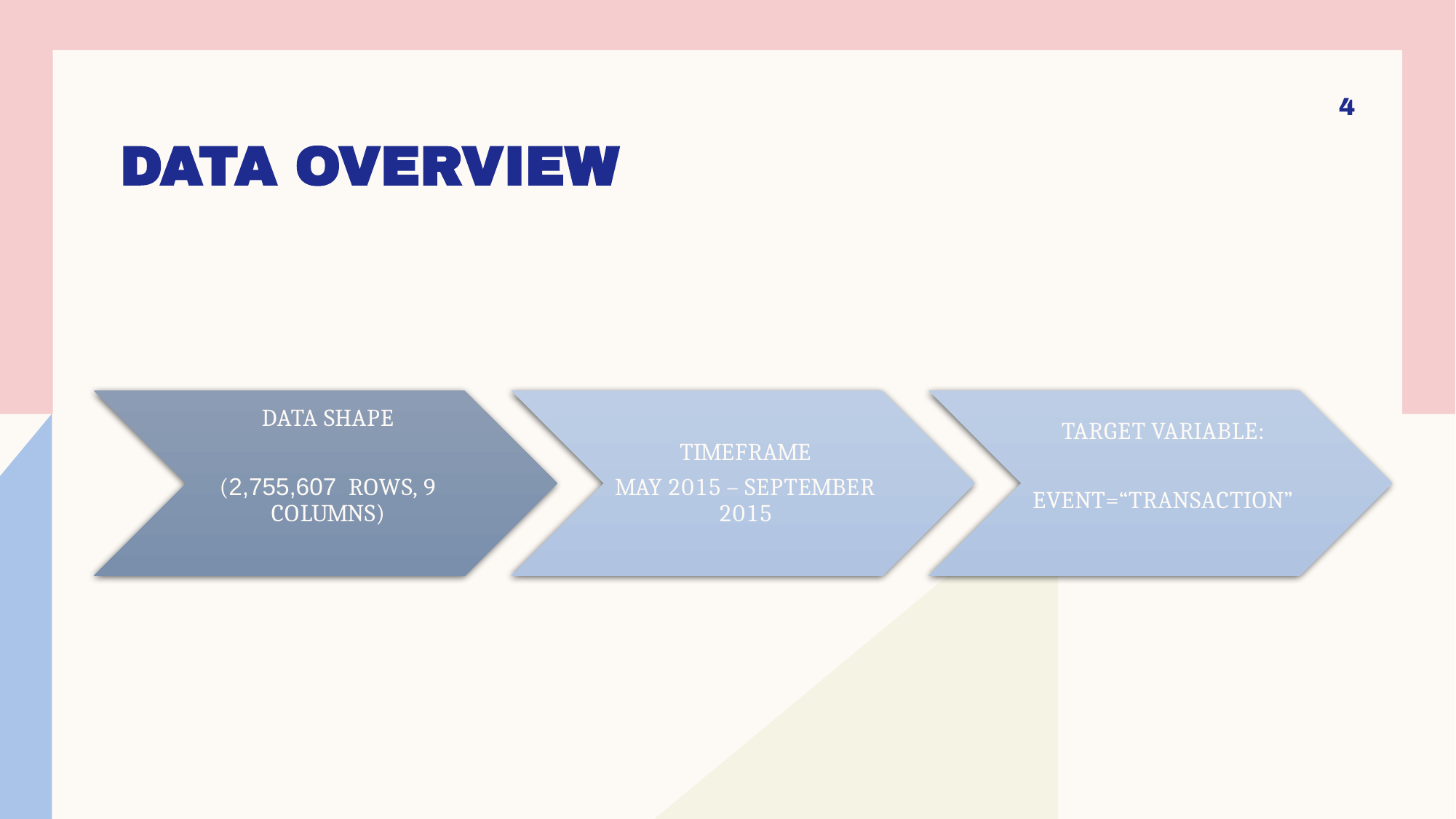

4
# DATA OVERVIEW
DATA SHAPE

(2,755,607  rows, 9 columns)

TIMEFRAME
May 2015 – SEPTEMBER 2015
TARGET VARIABLE:

EVENT=“TRANSACTION”